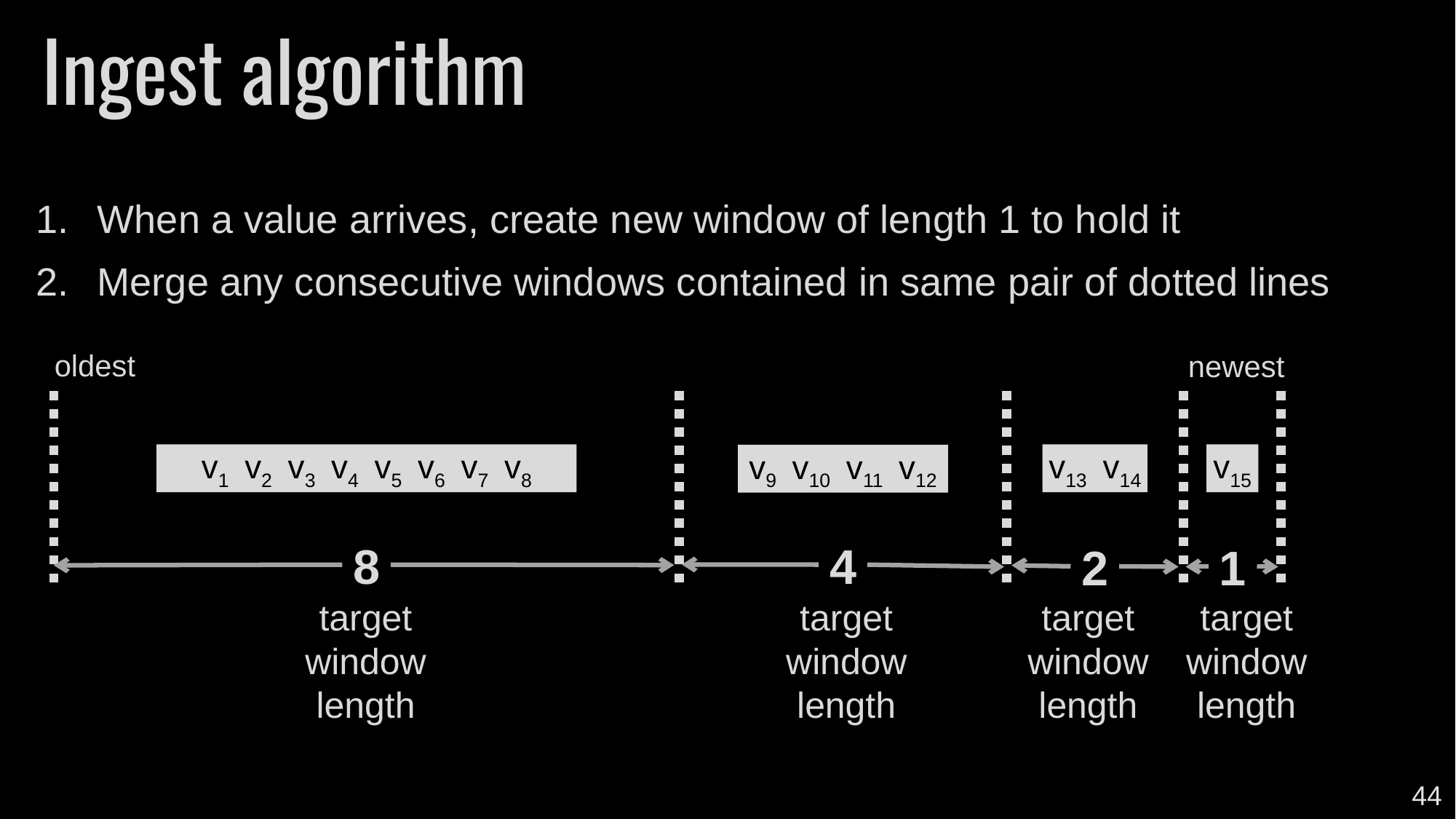

# Ingest algorithm
When a value arrives, create new window of length 1 to hold it
Merge any consecutive windows contained in same pair of dotted lines
oldest
newest
4
8
2
1
v1   v2   v3   v4   v5   v6   v7   v8
v13   v14
v15
v9   v10   v11   v12
target
window
length
target
window
length
target
window
length
target
window
length
44